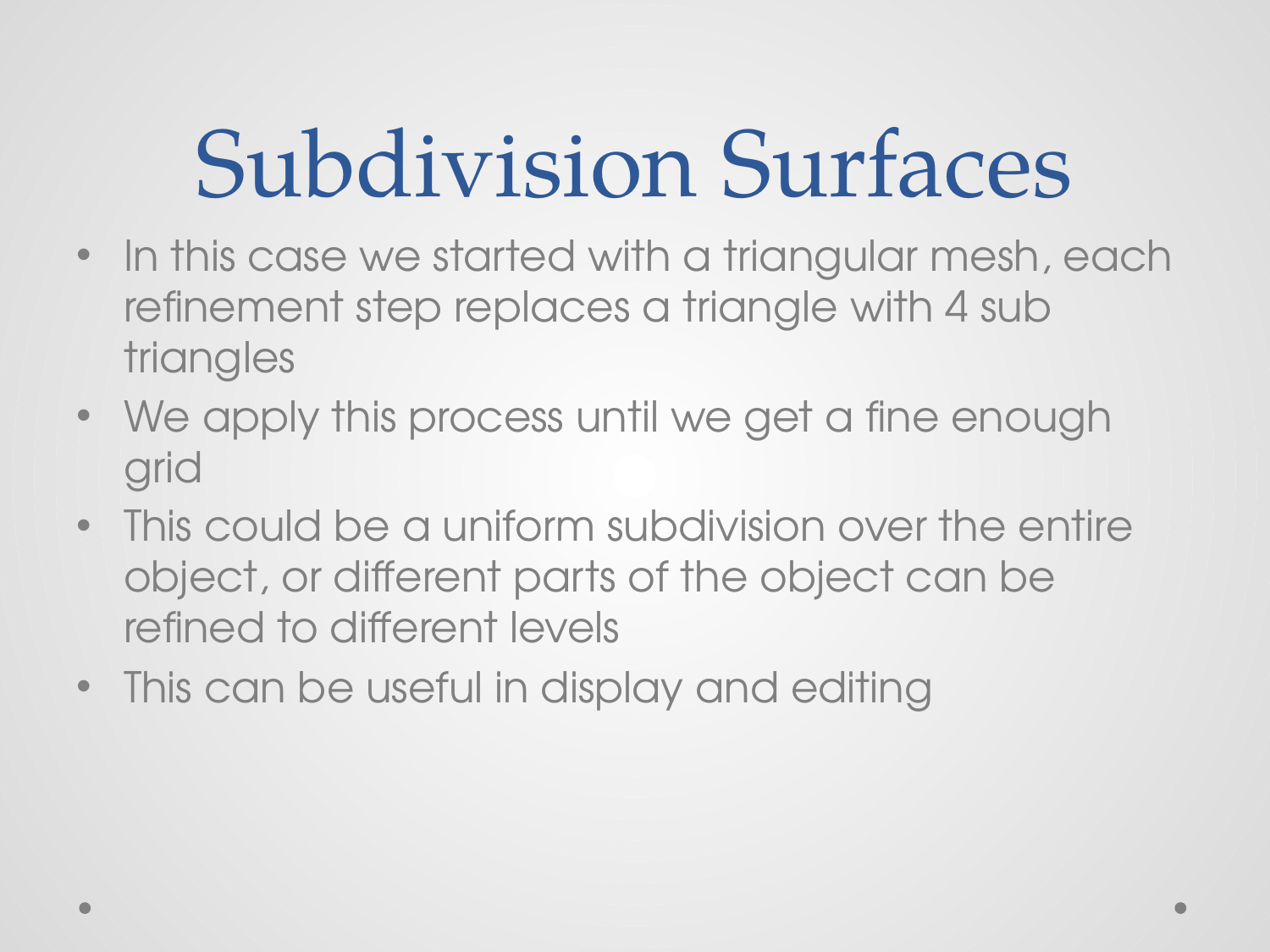

# Subdivision Surfaces
In this case we started with a triangular mesh, each refinement step replaces a triangle with 4 sub triangles
We apply this process until we get a fine enough grid
This could be a uniform subdivision over the entire object, or different parts of the object can be refined to different levels
This can be useful in display and editing